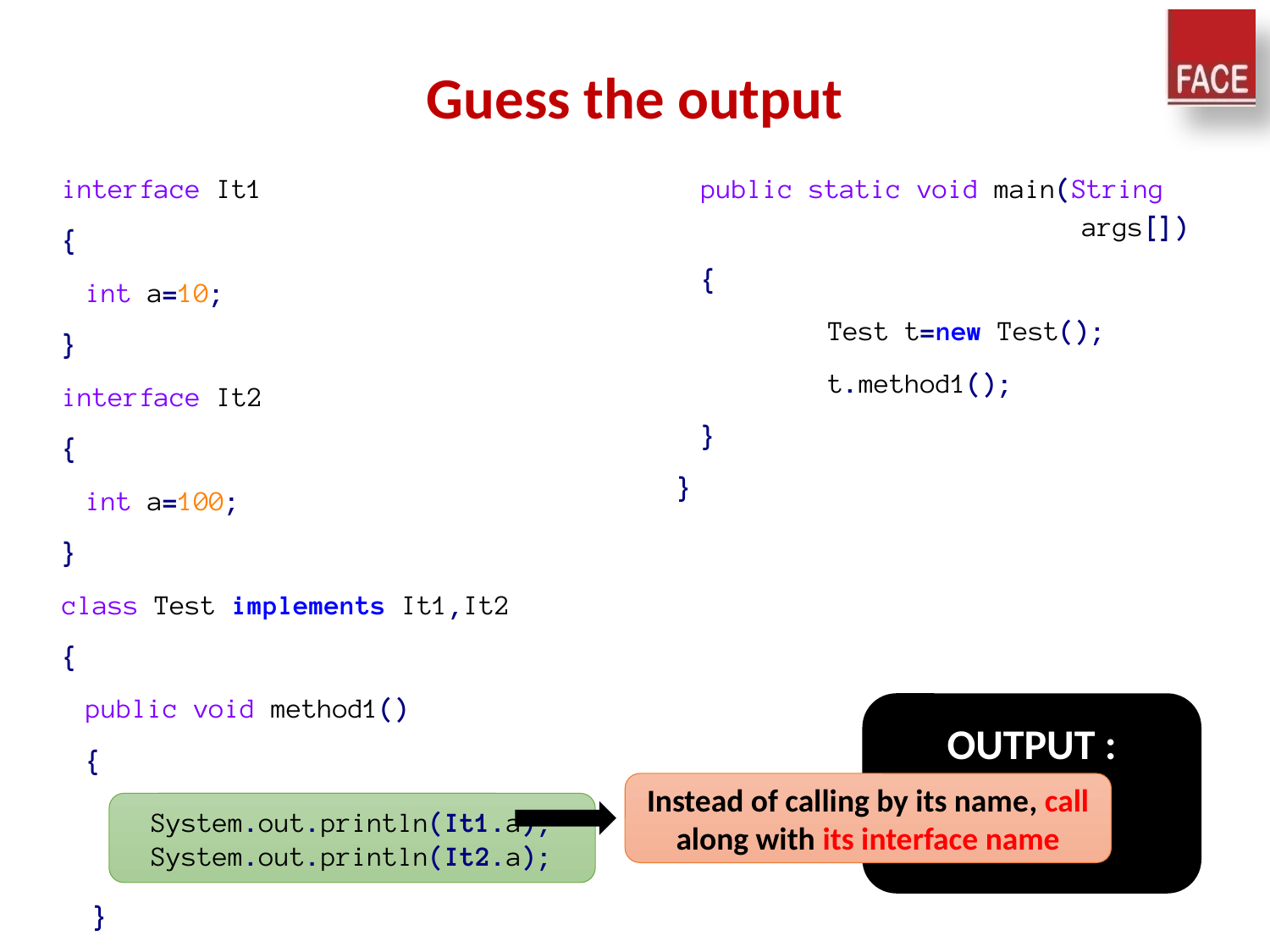

# Guess the output
interface It1
{
	int a=10;
}
interface It2
{
	int a=100;
}
class Test implements It1,It2
{
	public void method1()
	{
		System.out.println(a);

  }
	public static void main(String 				args[])
	{
		Test t=new Test();
		t.method1();
	}
}

OUTPUT :
10
100
Instead of calling by its name, call along with its interface name
System.out.println(It1.a); System.out.println(It2.a);